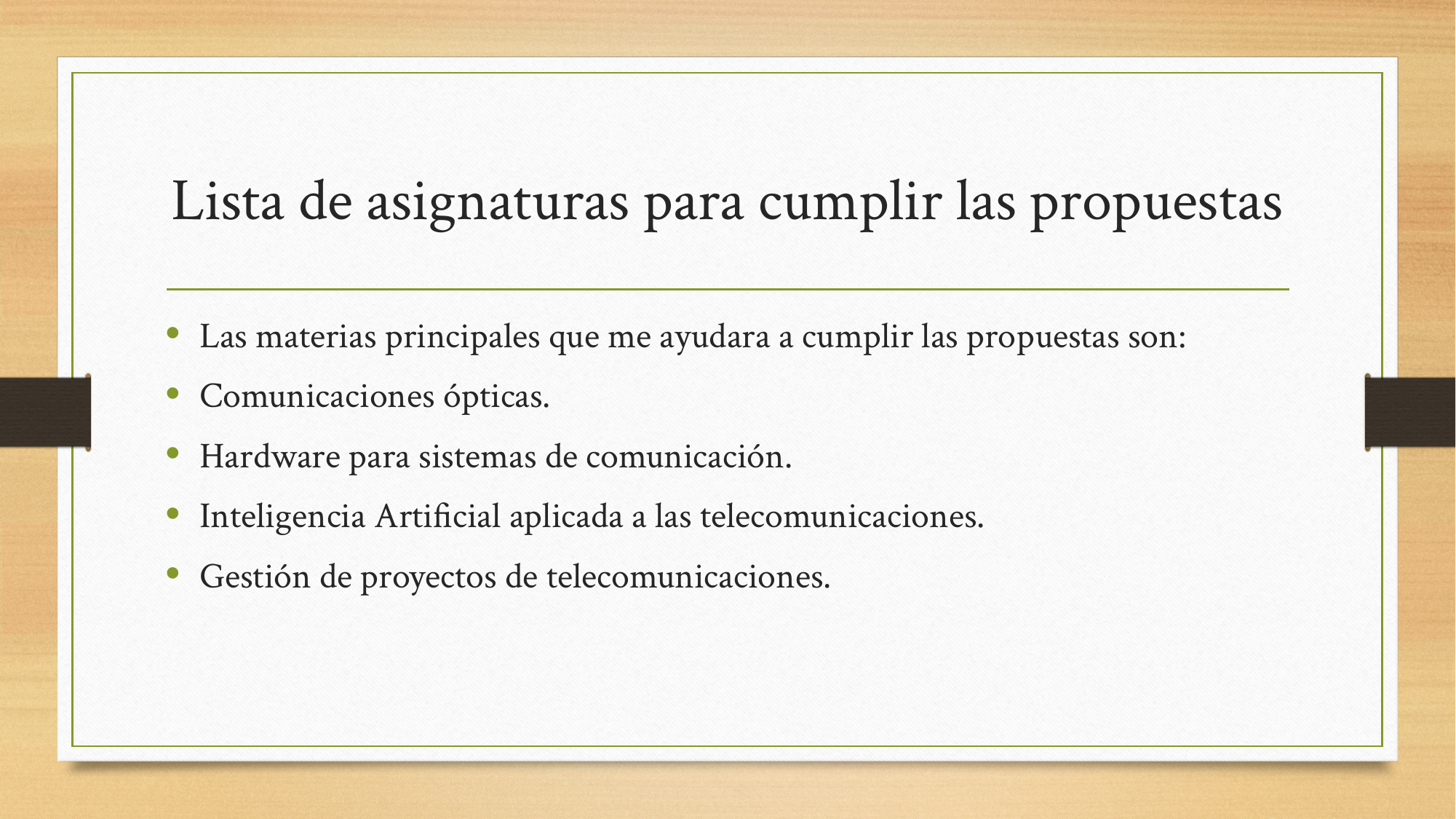

# Lista de asignaturas para cumplir las propuestas
Las materias principales que me ayudara a cumplir las propuestas son:
Comunicaciones ópticas.
Hardware para sistemas de comunicación.
Inteligencia Artificial aplicada a las telecomunicaciones.
Gestión de proyectos de telecomunicaciones.